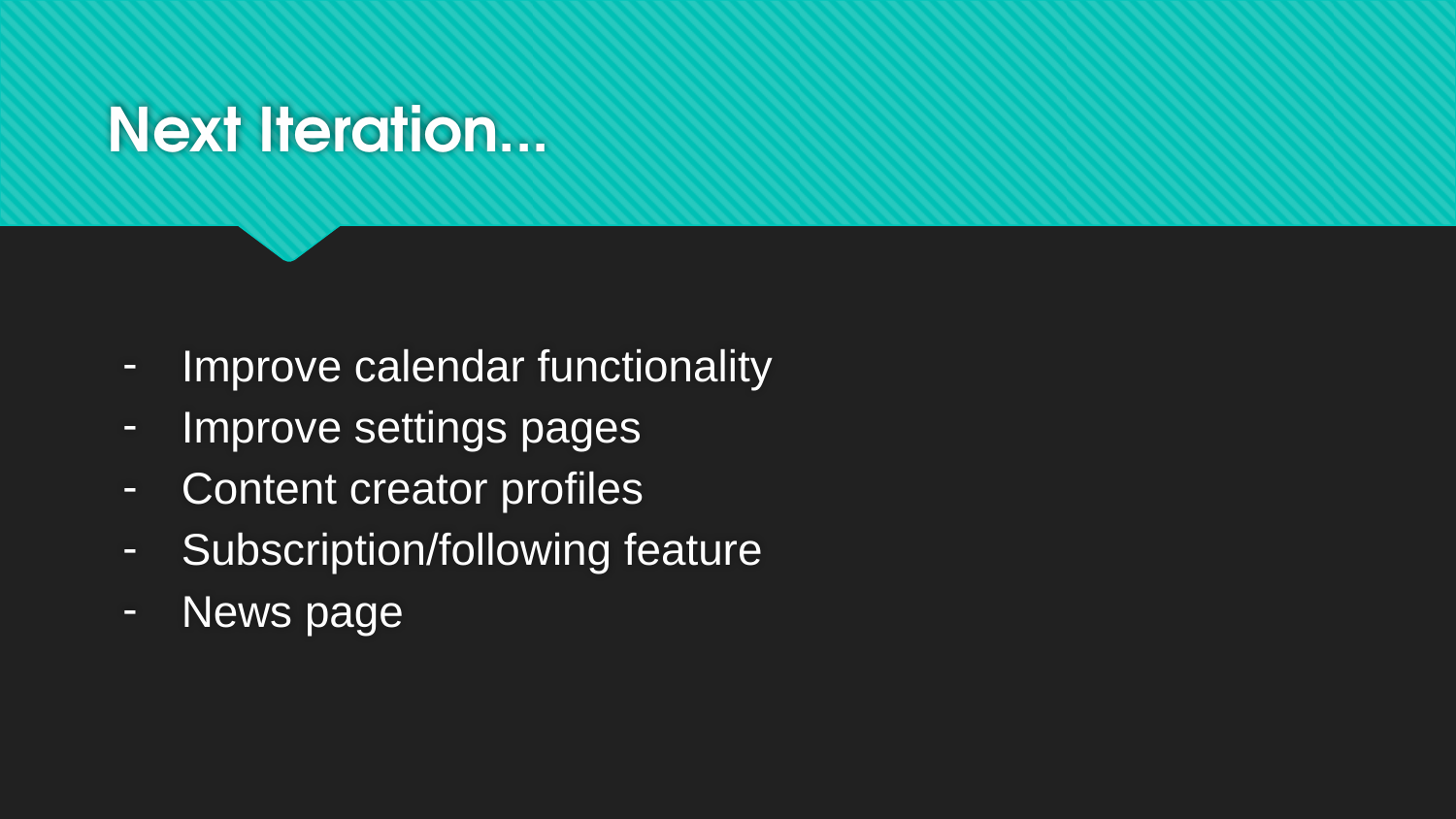

# Next Iteration...
Improve calendar functionality
Improve settings pages
Content creator profiles
Subscription/following feature
News page